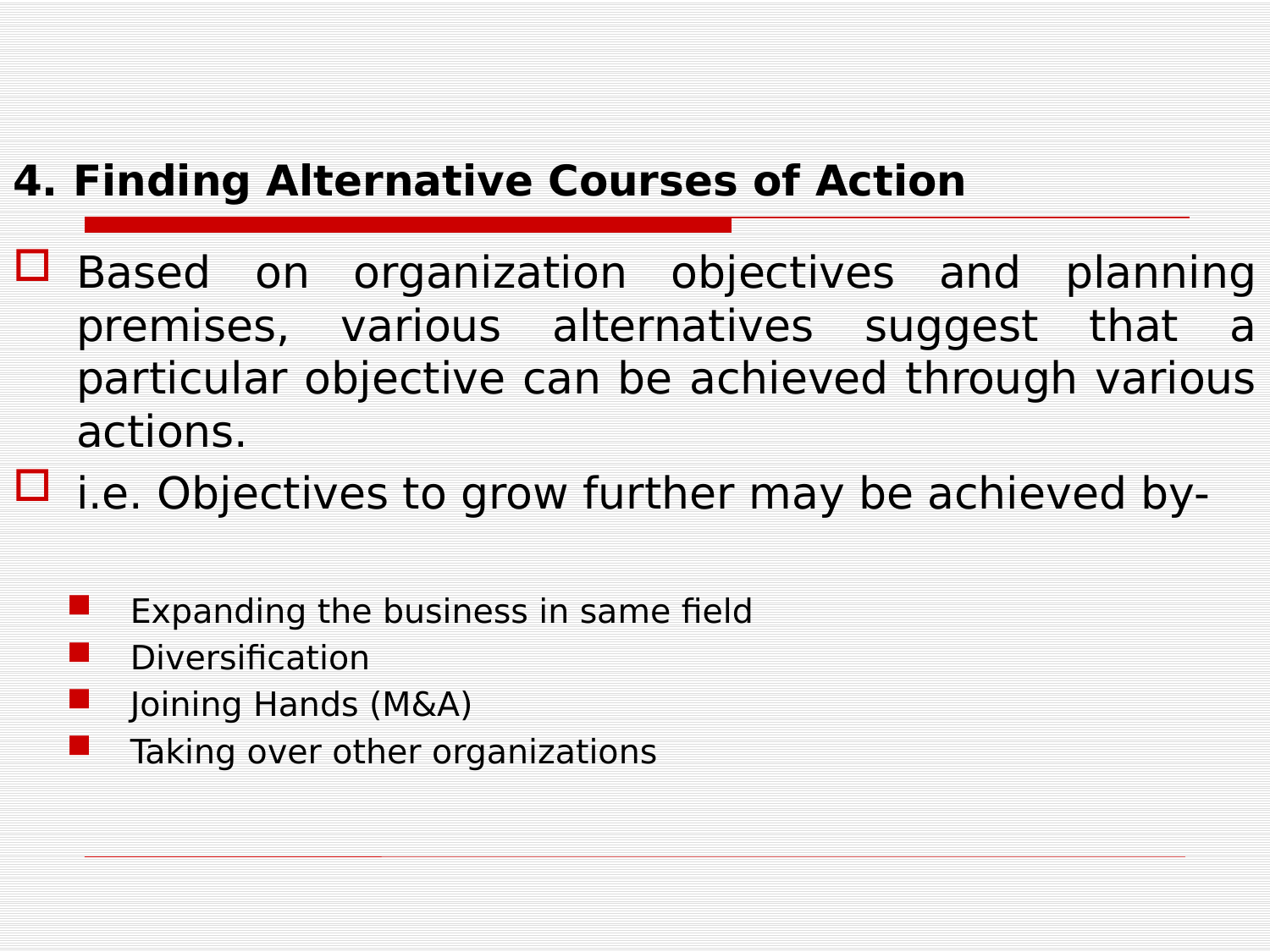

# 4. Finding Alternative Courses of Action
Based on organization objectives and planning premises, various alternatives suggest that a particular objective can be achieved through various actions.
i.e. Objectives to grow further may be achieved by-

Expanding the business in same field
Diversification
Joining Hands (M&A)
Taking over other organizations